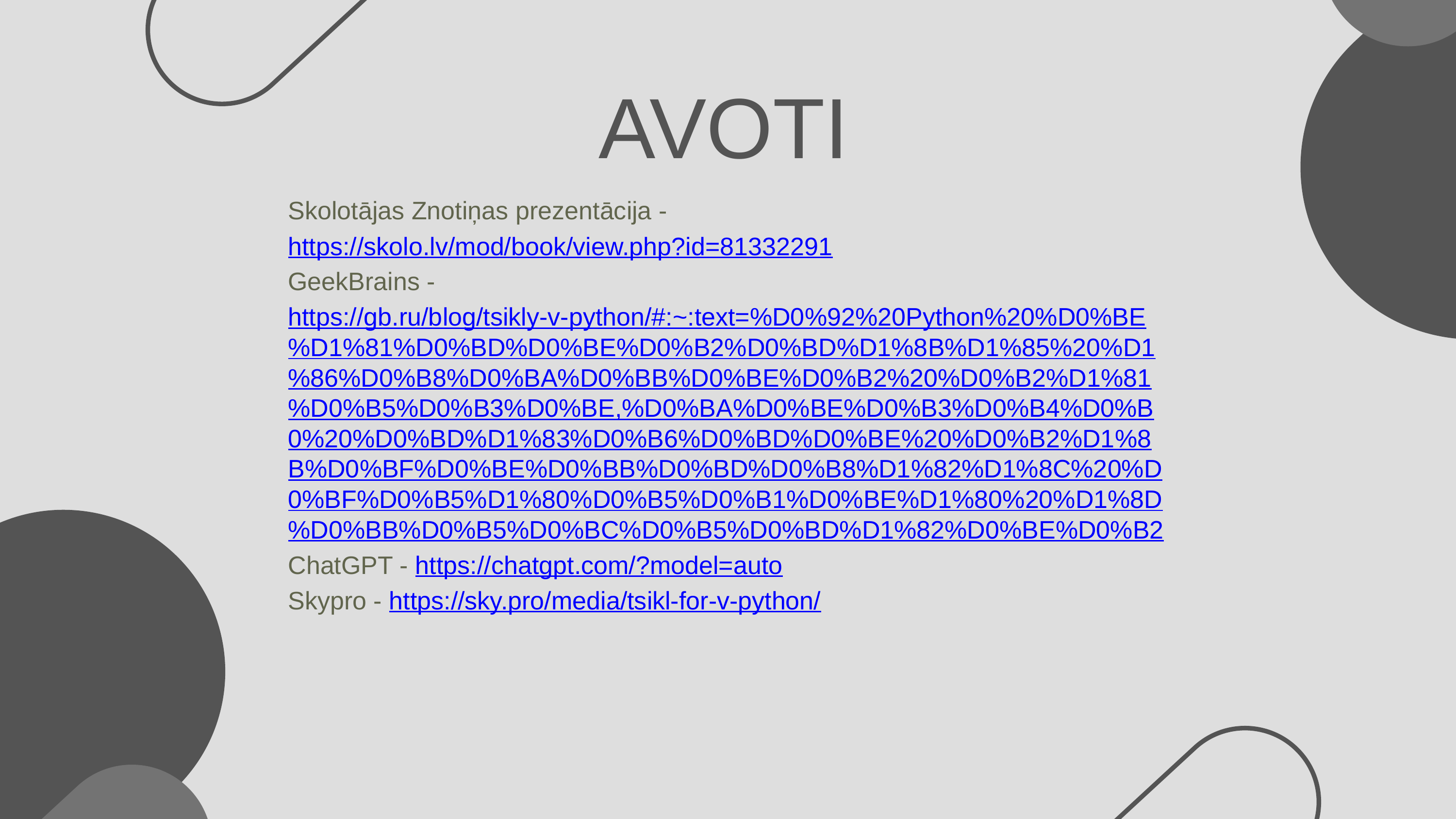

AVOTI
Skolotājas Znotiņas prezentācija - https://skolo.lv/mod/book/view.php?id=81332291
GeekBrains - https://gb.ru/blog/tsikly-v-python/#:~:text=%D0%92%20Python%20%D0%BE%D1%81%D0%BD%D0%BE%D0%B2%D0%BD%D1%8B%D1%85%20%D1%86%D0%B8%D0%BA%D0%BB%D0%BE%D0%B2%20%D0%B2%D1%81%D0%B5%D0%B3%D0%BE,%D0%BA%D0%BE%D0%B3%D0%B4%D0%B0%20%D0%BD%D1%83%D0%B6%D0%BD%D0%BE%20%D0%B2%D1%8B%D0%BF%D0%BE%D0%BB%D0%BD%D0%B8%D1%82%D1%8C%20%D0%BF%D0%B5%D1%80%D0%B5%D0%B1%D0%BE%D1%80%20%D1%8D%D0%BB%D0%B5%D0%BC%D0%B5%D0%BD%D1%82%D0%BE%D0%B2
ChatGPT - https://chatgpt.com/?model=auto
Skypro - https://sky.pro/media/tsikl-for-v-python/